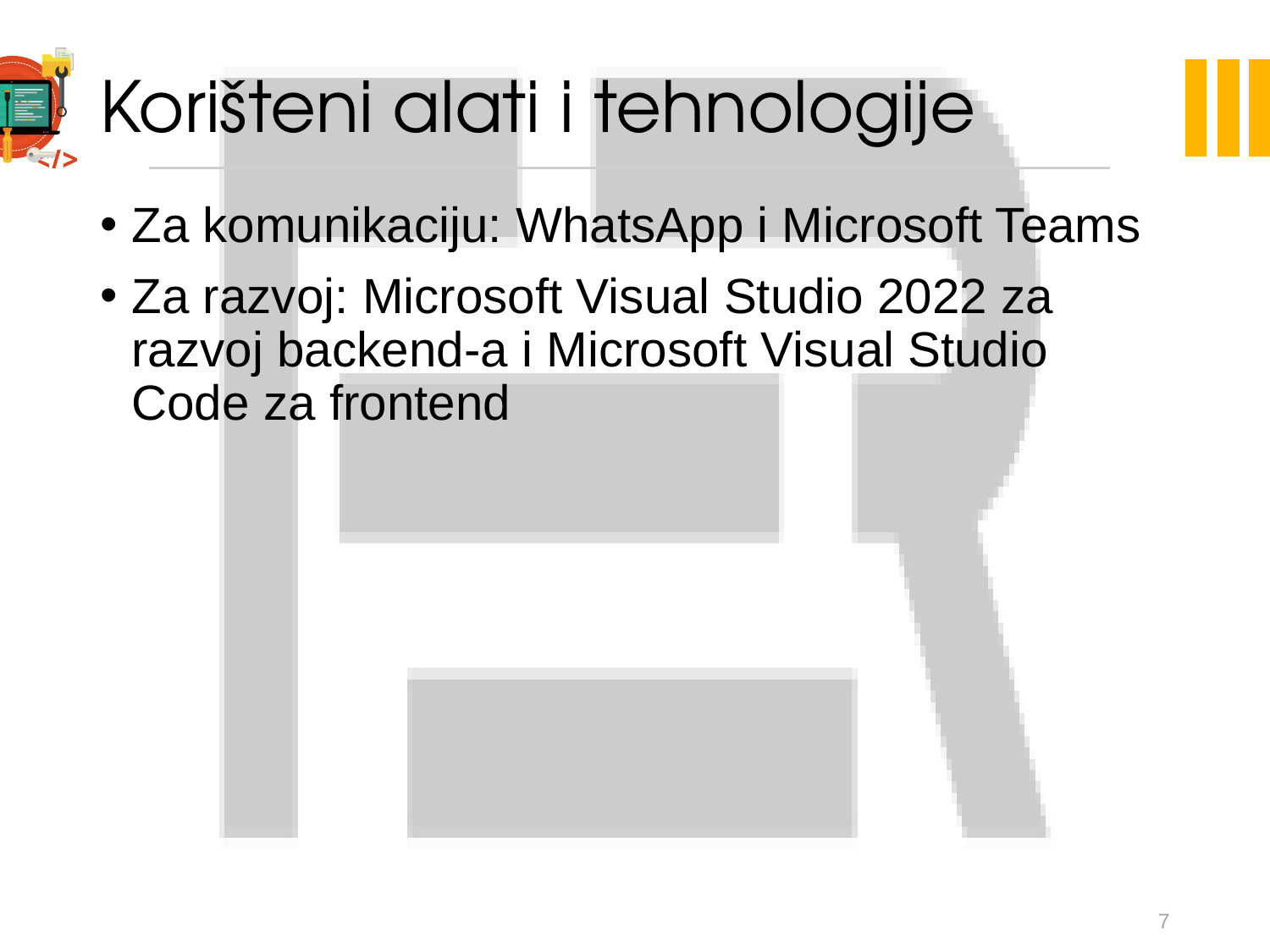

# Korišteni alati i tehnologije
Za komunikaciju: WhatsApp i Microsoft Teams
Za razvoj: Microsoft Visual Studio 2022 za razvoj backend-a i Microsoft Visual Studio Code za frontend

7